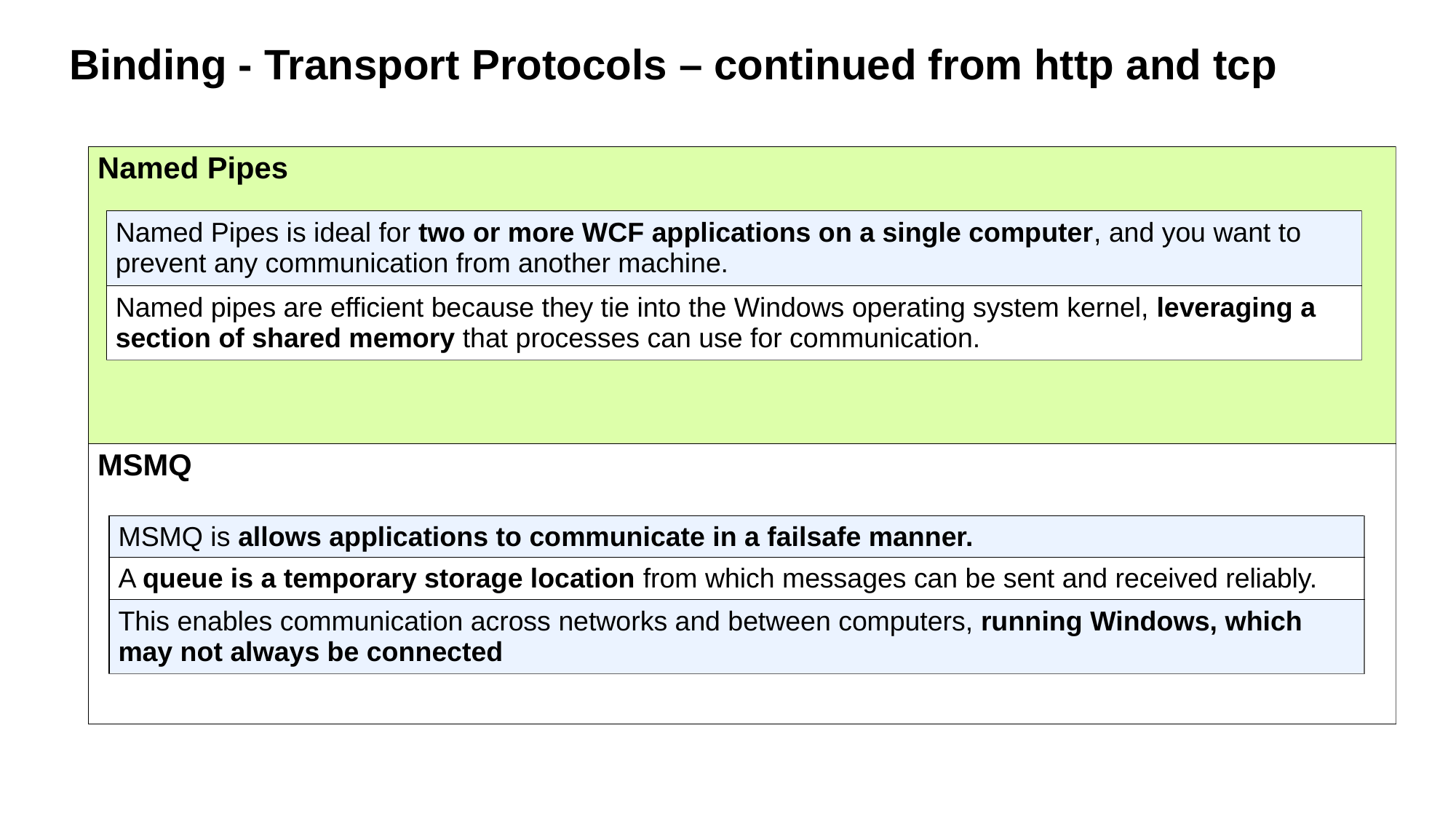

Binding - Transport Protocols – continued from http and tcp

| Named Pipes |
| --- |
| MSMQ |
| Named Pipes is ideal for two or more WCF applications on a single computer, and you want to prevent any communication from another machine. |
| --- |
| Named pipes are efficient because they tie into the Windows operating system kernel, leveraging a section of shared memory that processes can use for communication. |
| MSMQ is allows applications to communicate in a failsafe manner. |
| --- |
| A queue is a temporary storage location from which messages can be sent and received reliably. |
| This enables communication across networks and between computers, running Windows, which may not always be connected |